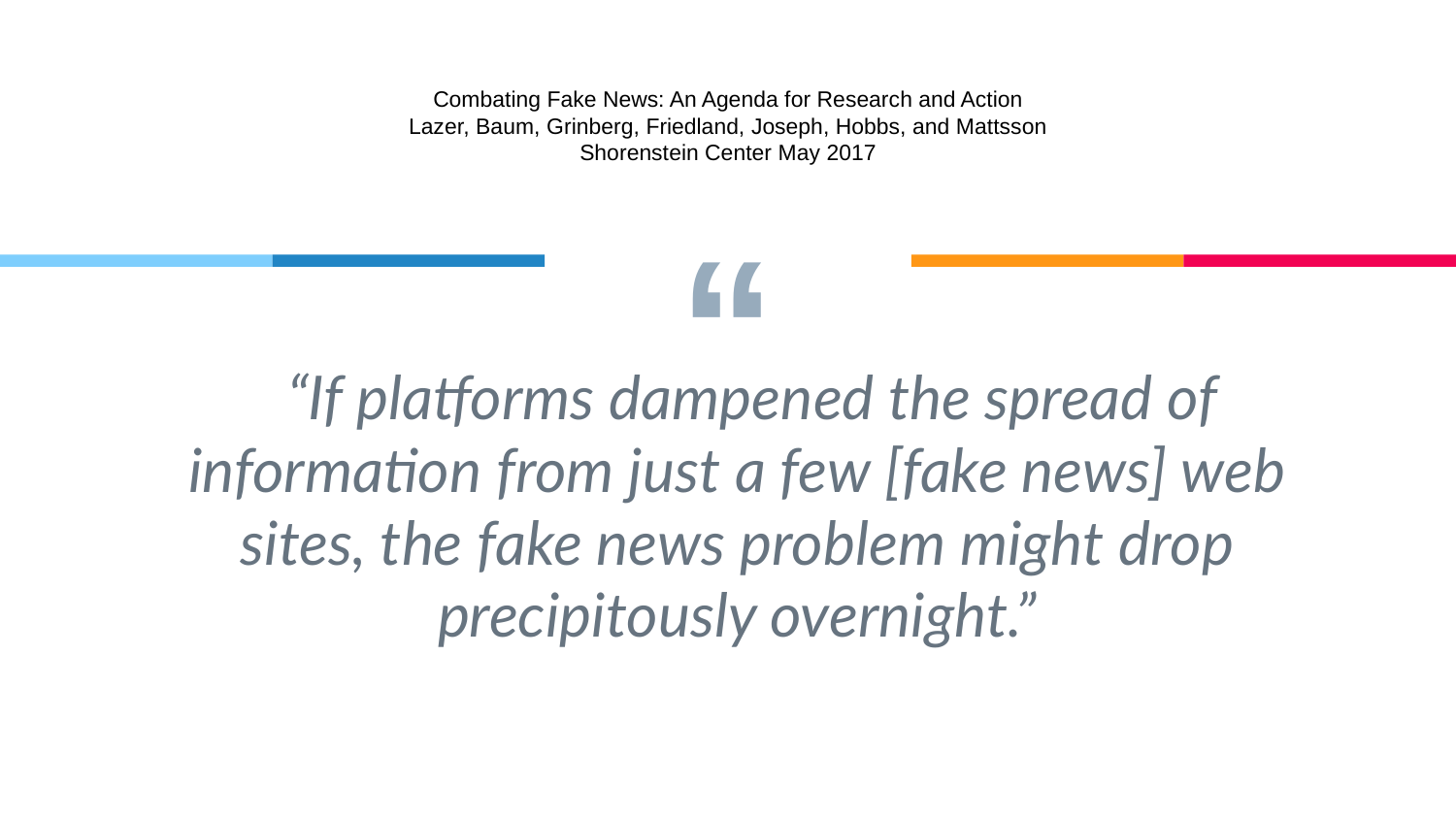

Combating Fake News: An Agenda for Research and Action
Lazer, Baum, Grinberg, Friedland, Joseph, Hobbs, and Mattsson
Shorenstein Center May 2017
“If platforms dampened the spread of information from just a few [fake news] web sites, the fake news problem might drop precipitously overnight.”